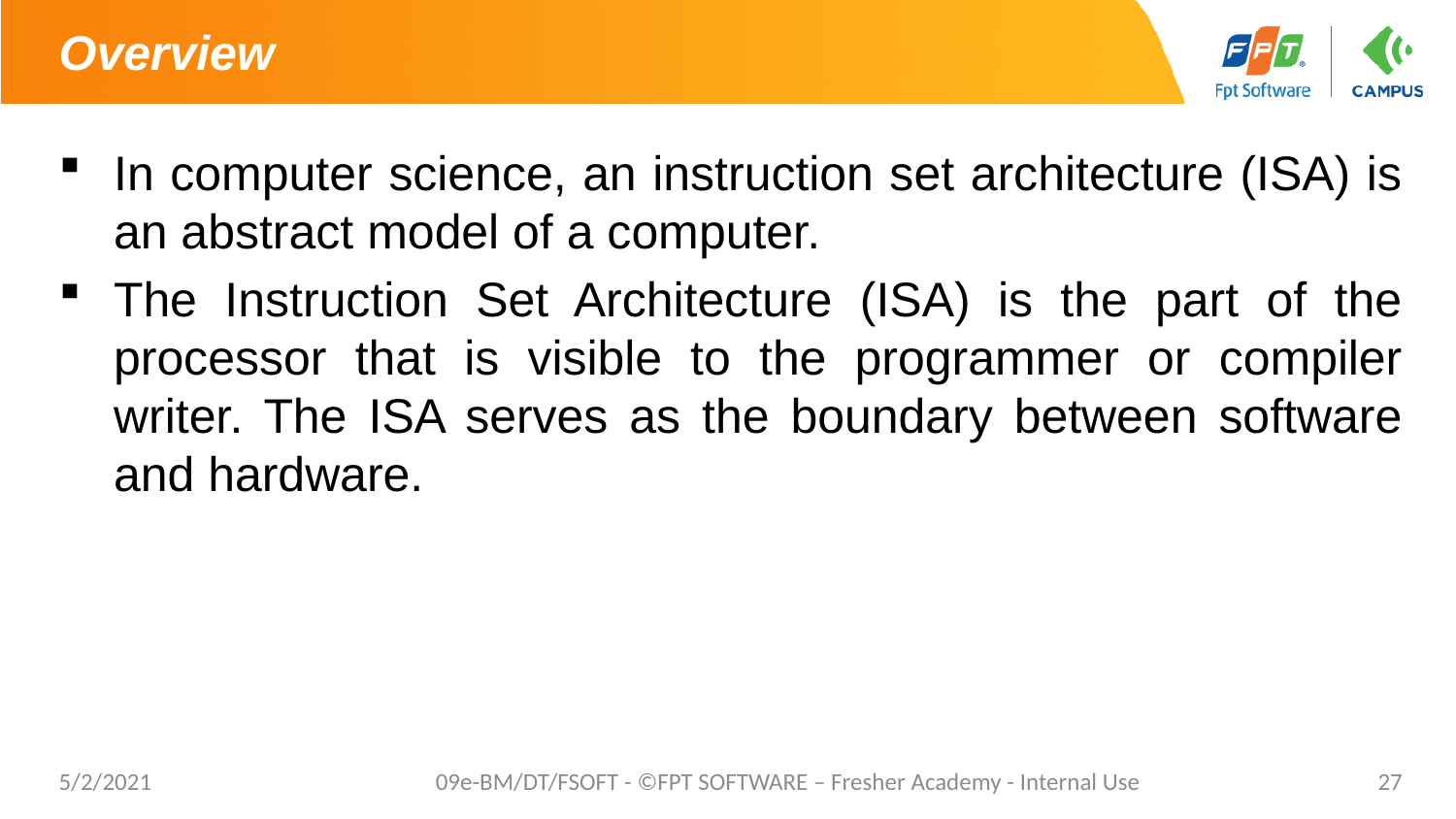

# Overview
In computer science, an instruction set architecture (ISA) is an abstract model of a computer.
The Instruction Set Architecture (ISA) is the part of the processor that is visible to the programmer or compiler writer. The ISA serves as the boundary between software and hardware.
5/2/2021
09e-BM/DT/FSOFT - ©FPT SOFTWARE – Fresher Academy - Internal Use
27